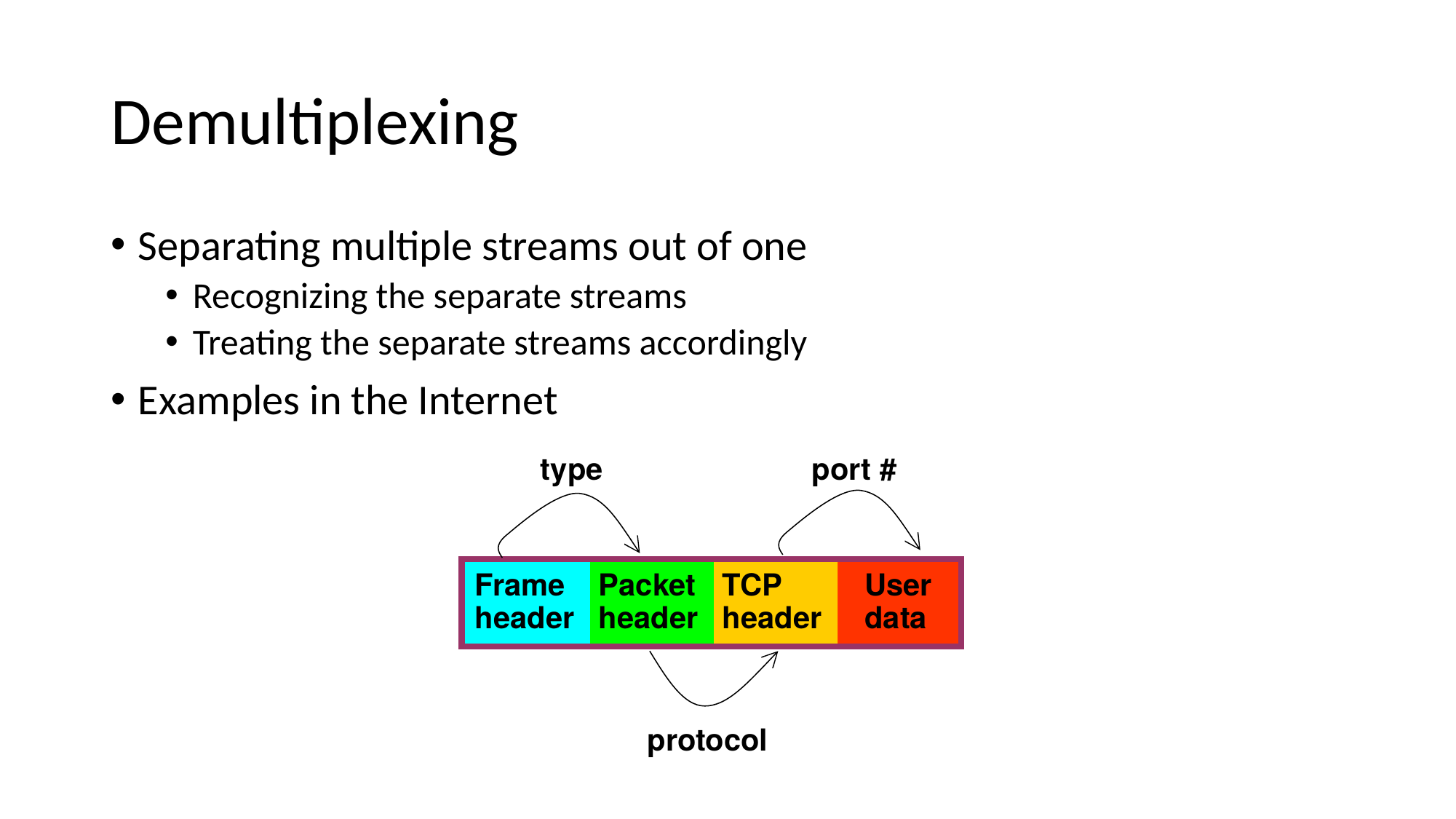

# Demultiplexing
Separating multiple streams out of one
Recognizing the separate streams
Treating the separate streams accordingly
Examples in the Internet
type
port #

Frame
header
Packet
header
TCP
header
User
data

protocol